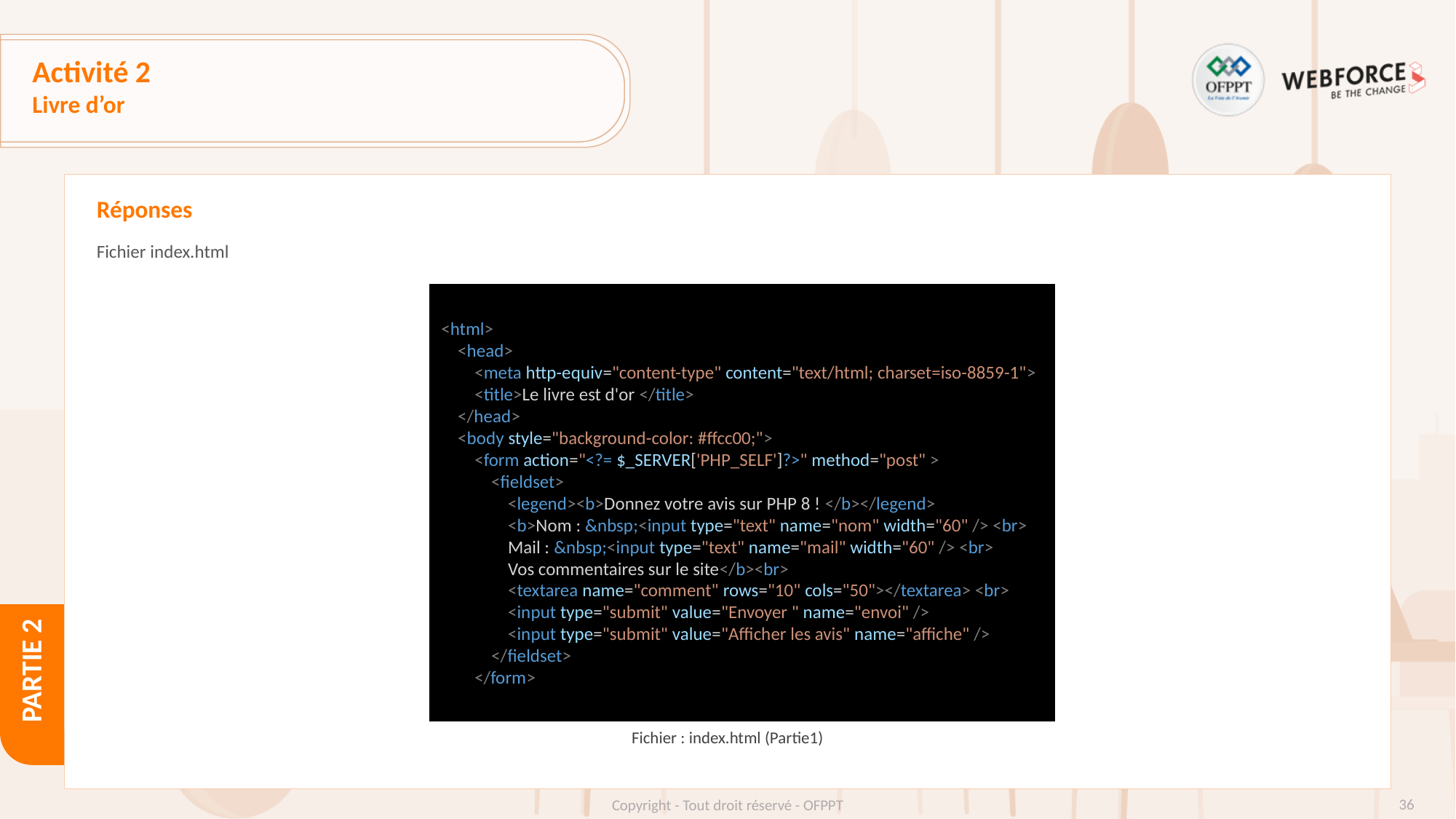

# Activité 2
Livre d’or
Réponses
Fichier index.html
<html>
    <head>
        <meta http-equiv="content-type" content="text/html; charset=iso-8859-1">
        <title>Le livre est d'or </title>
    </head>
    <body style="background-color: #ffcc00;">
        <form action="<?= $_SERVER['PHP_SELF']?>" method="post" >
            <fieldset>
                <legend><b>Donnez votre avis sur PHP 8 ! </b></legend>
                <b>Nom : &nbsp;<input type="text" name="nom" width="60" /> <br>
                Mail : &nbsp;<input type="text" name="mail" width="60" /> <br>
                Vos commentaires sur le site</b><br>
                <textarea name="comment" rows="10" cols="50"></textarea> <br>
                <input type="submit" value="Envoyer " name="envoi" />
                <input type="submit" value="Afficher les avis" name="affiche" />
            </fieldset>
        </form>
Fichier : index.html (Partie1)